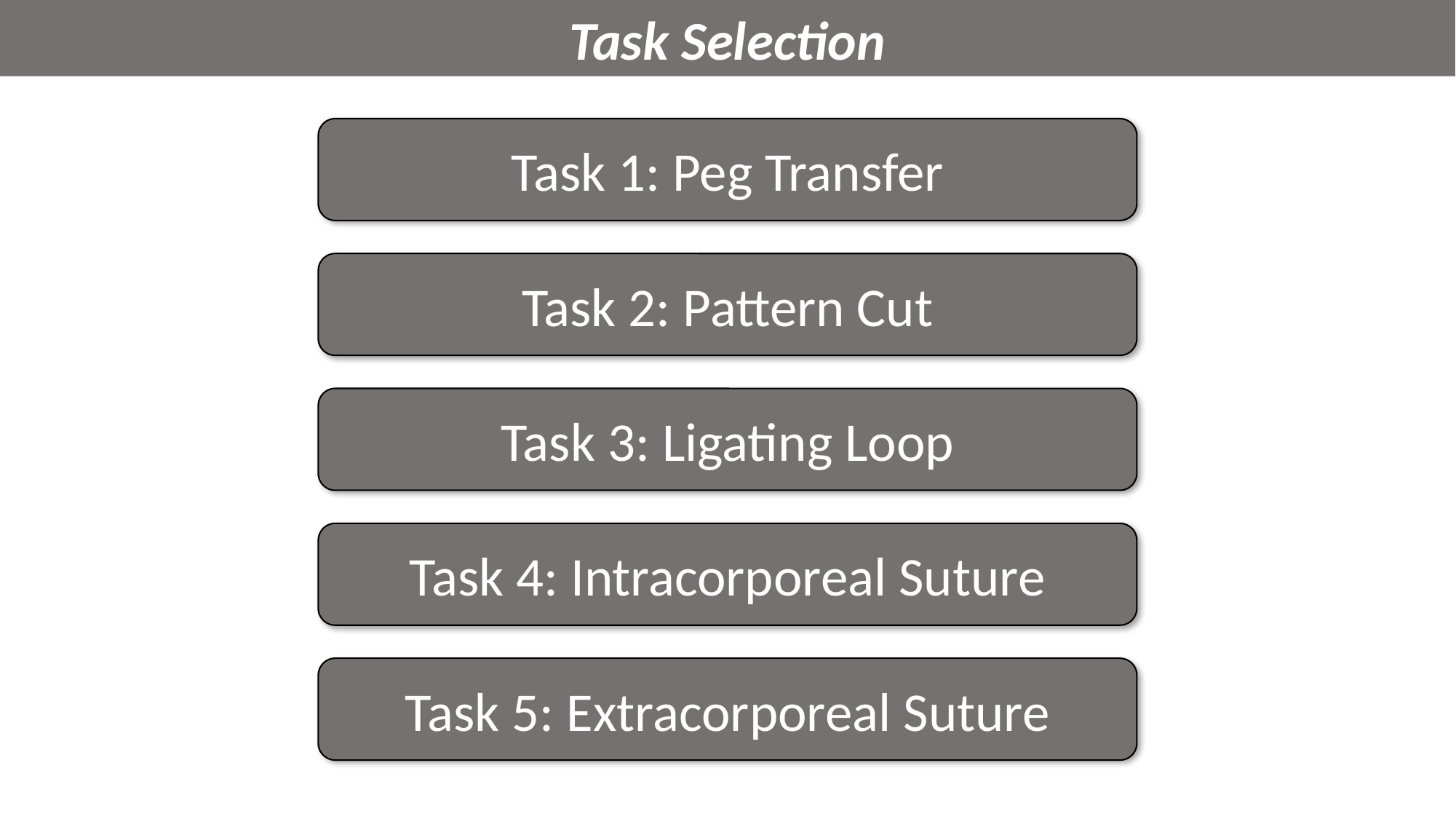

Task Selection
Task 1: Peg Transfer
Task 2: Pattern Cut
Task 3: Ligating Loop
Task 4: Intracorporeal Suture
Task 5: Extracorporeal Suture